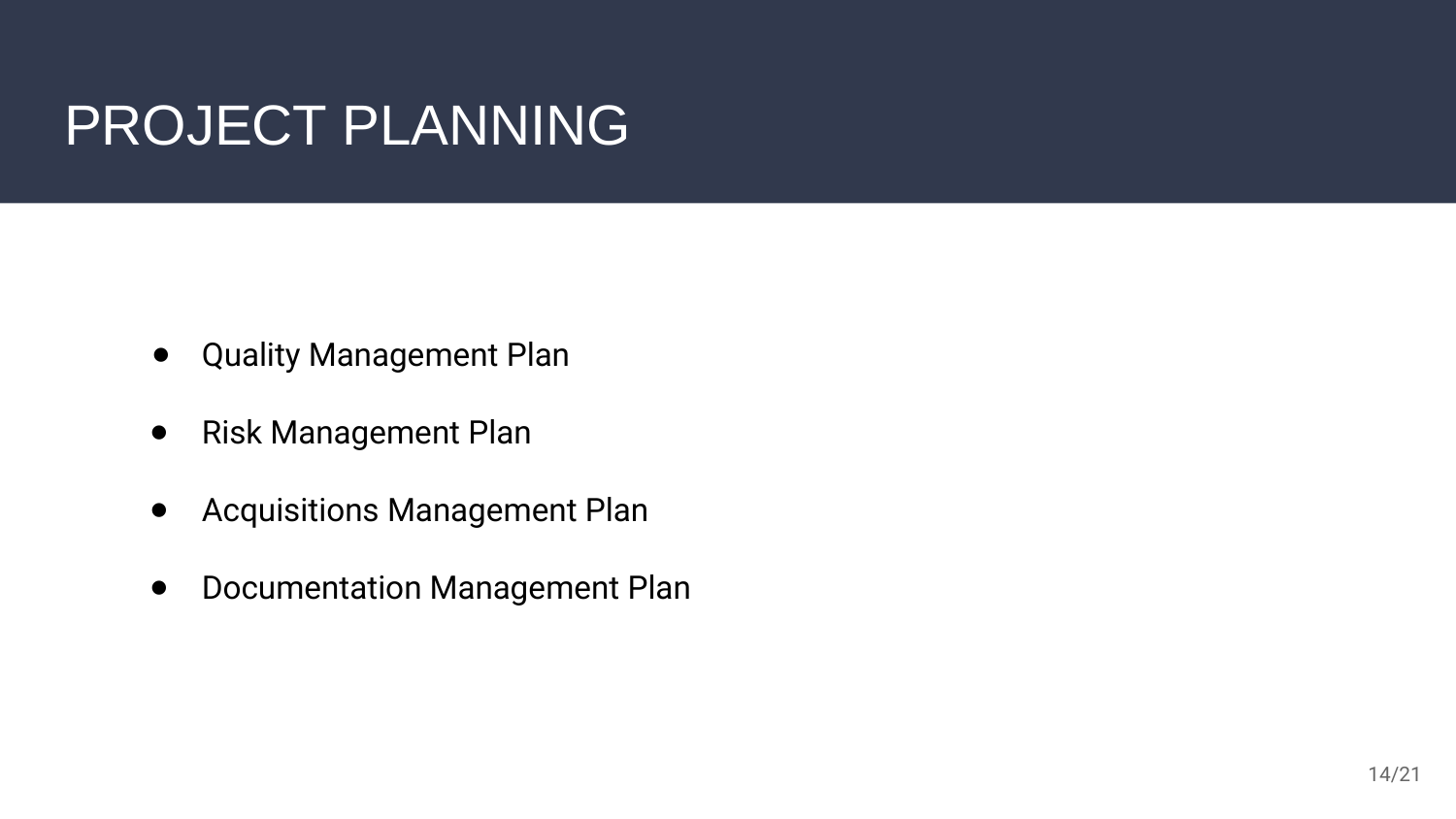

# PROJECT PLANNING
Quality Management Plan

Risk Management Plan

Acquisitions Management Plan

Documentation Management Plan

14/21